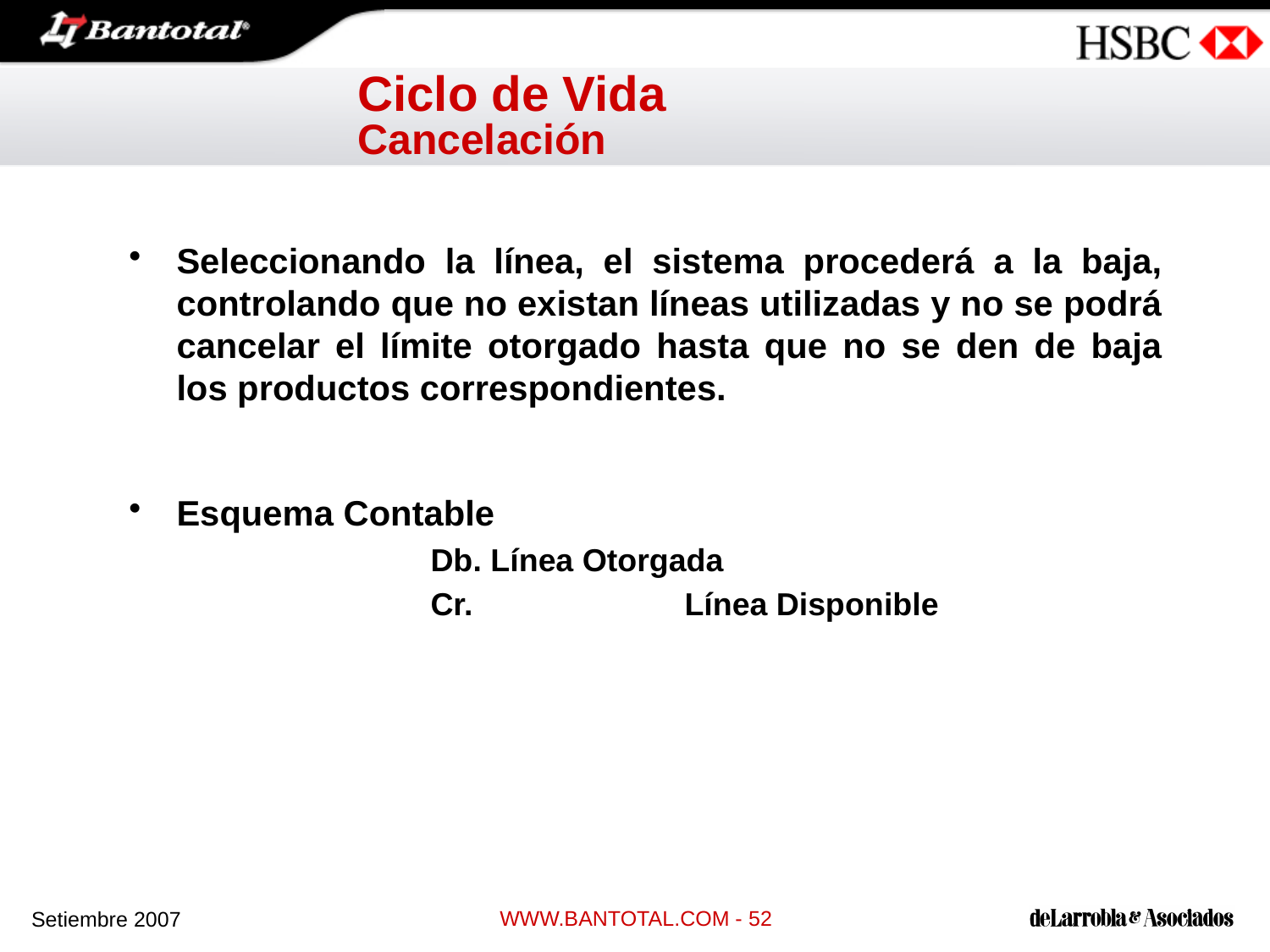

# Ciclo de Vida Cancelación
Seleccionando la línea, el sistema procederá a la baja, controlando que no existan líneas utilizadas y no se podrá cancelar el límite otorgado hasta que no se den de baja los productos correspondientes.

Esquema Contable
			Db. Línea Otorgada
			Cr. 		Línea Disponible

WWW.BANTOTAL.COM - 52
Setiembre 2007